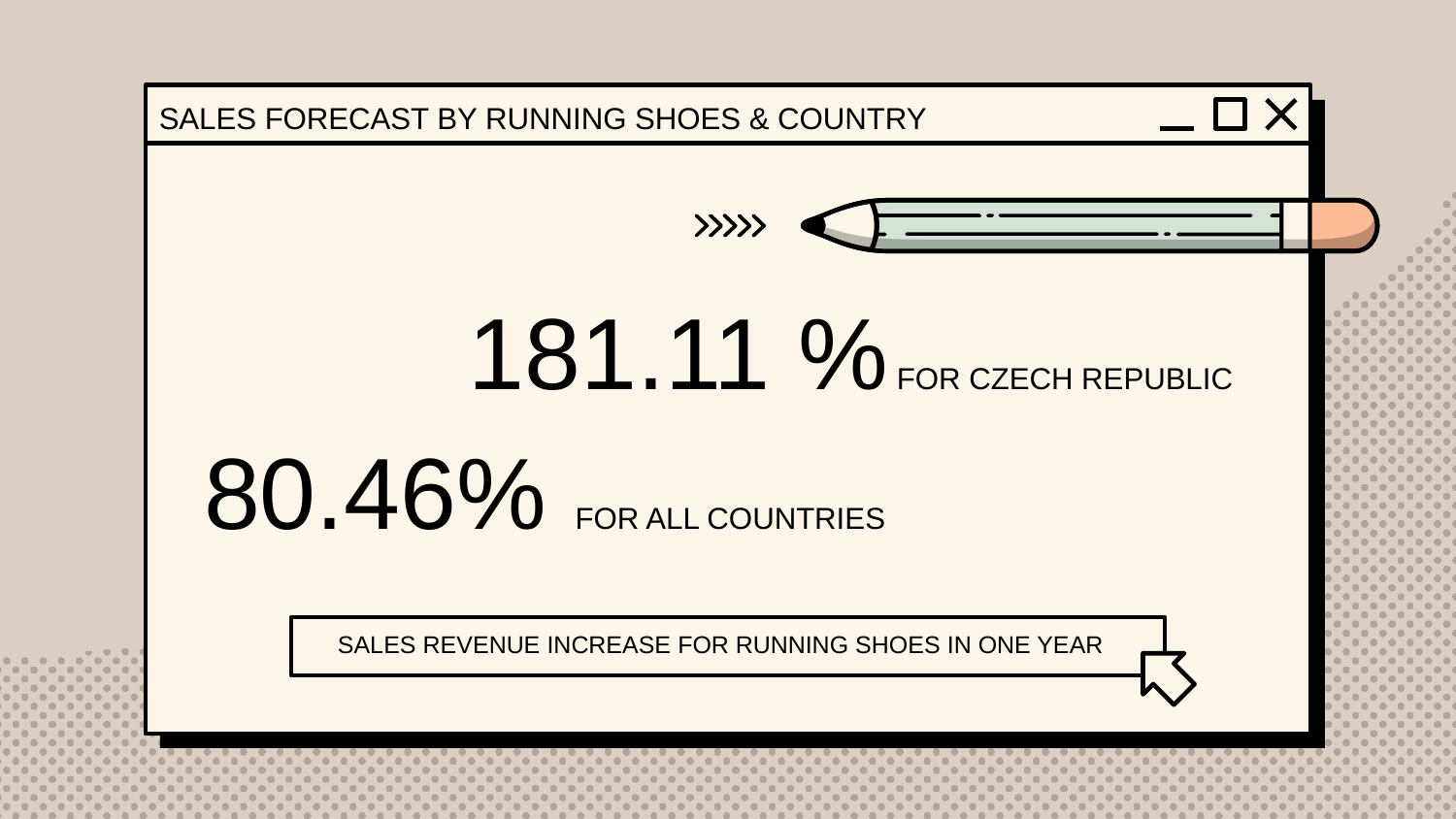

SALES FORECAST BY RUNNING SHOES & COUNTRY

# 181.11 % FOR CZECH REPUBLIC
80.46% FOR ALL COUNTRIES

SALES REVENUE INCREASE FOR RUNNING SHOES IN ONE YEAR